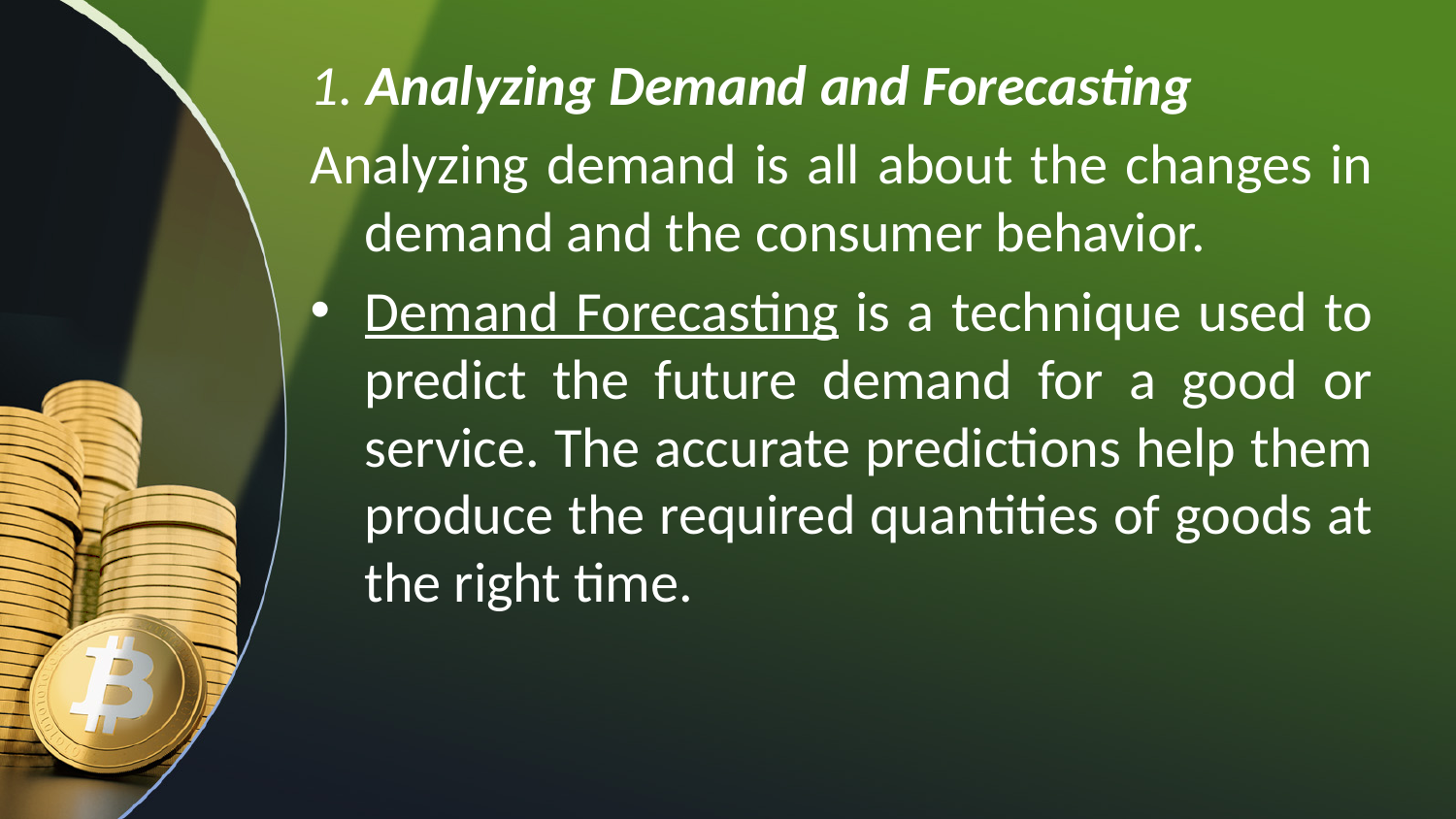

1. Analyzing Demand and Forecasting
Analyzing demand is all about the changes in demand and the consumer behavior.
Demand Forecasting is a technique used to predict the future demand for a good or service. The accurate predictions help them produce the required quantities of goods at the right time.